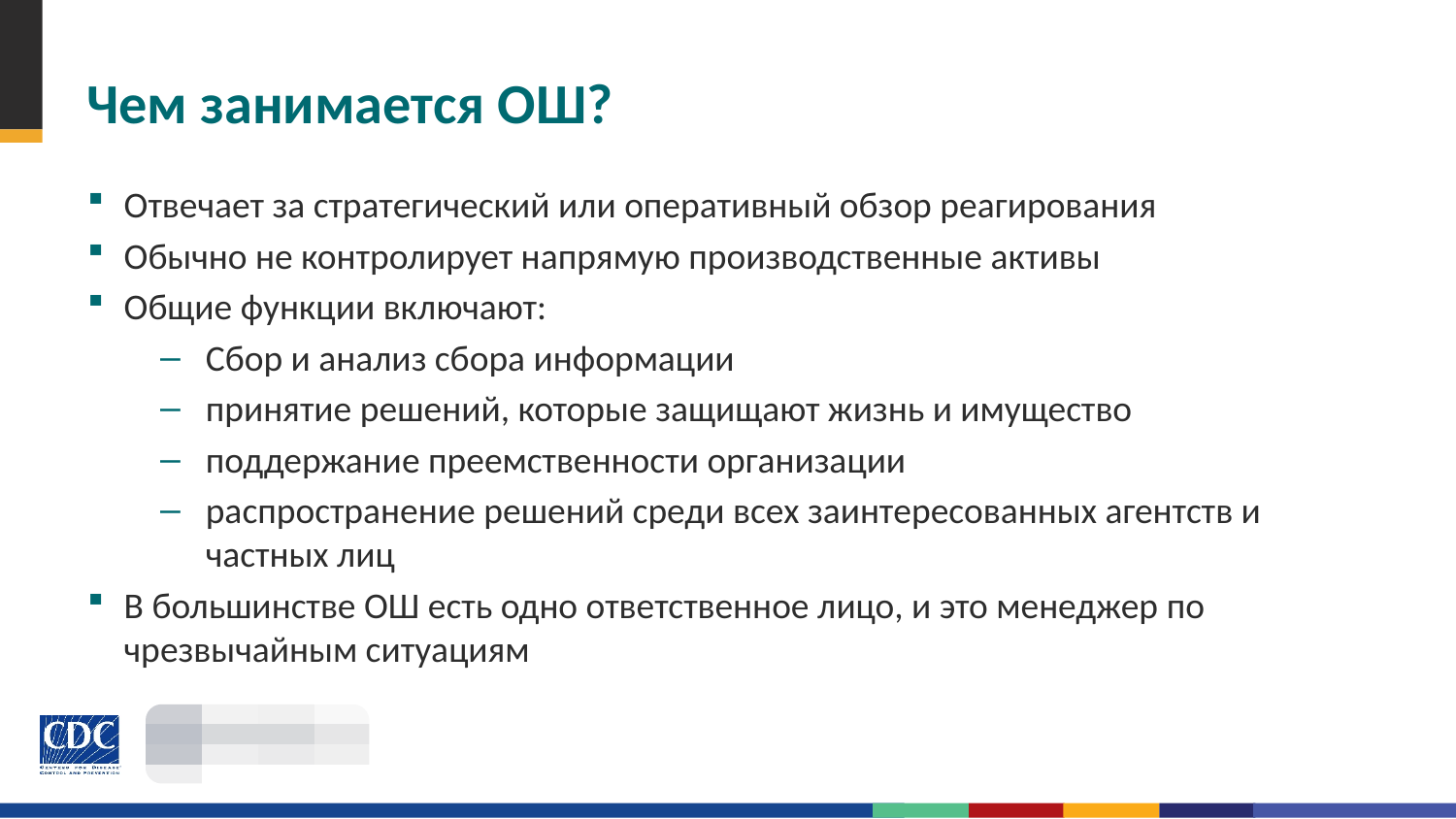

# Чем занимается ОШ?
Отвечает за стратегический или оперативный обзор реагирования
Обычно не контролирует напрямую производственные активы
Общие функции включают:
Сбор и анализ сбора информации
принятие решений, которые защищают жизнь и имущество
поддержание преемственности организации
распространение решений среди всех заинтересованных агентств и частных лиц
В большинстве ОШ есть одно ответственное лицо, и это менеджер по чрезвычайным ситуациям